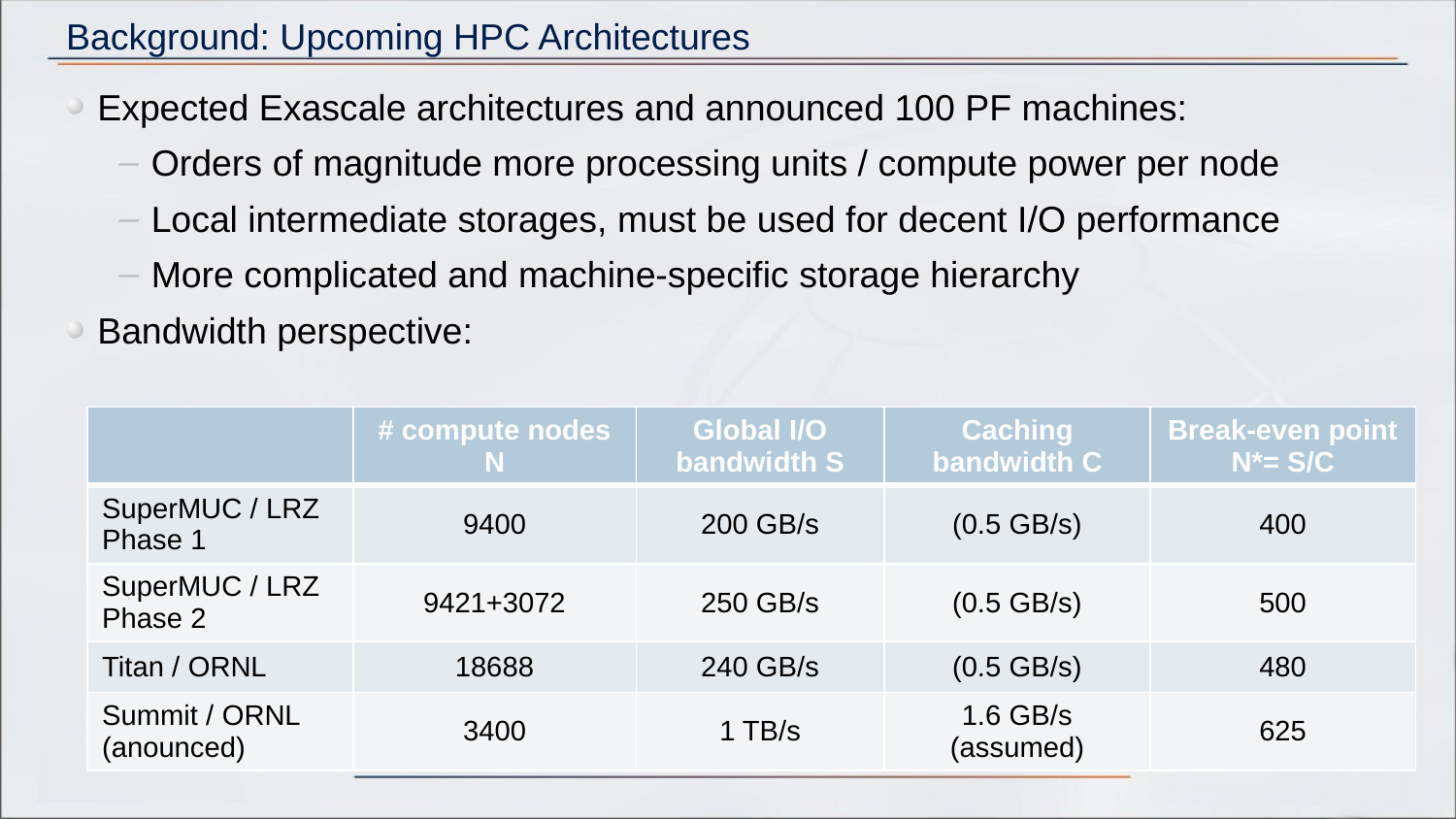

# Background: Upcoming HPC Architectures
Expected Exascale architectures and announced 100 PF machines:
Orders of magnitude more processing units / compute power per node
Local intermediate storages, must be used for decent I/O performance
More complicated and machine-specific storage hierarchy
Bandwidth perspective:
|  | # compute nodes N | Global I/O bandwidth S | Caching bandwidth C | Break-even point N\*= S/C |
| --- | --- | --- | --- | --- |
| SuperMUC / LRZ Phase 1 | 9400 | 200 GB/s | (0.5 GB/s) | 400 |
| SuperMUC / LRZ Phase 2 | 9421+3072 | 250 GB/s | (0.5 GB/s) | 500 |
| Titan / ORNL | 18688 | 240 GB/s | (0.5 GB/s) | 480 |
| Summit / ORNL (anounced) | 3400 | 1 TB/s | 1.6 GB/s (assumed) | 625 |